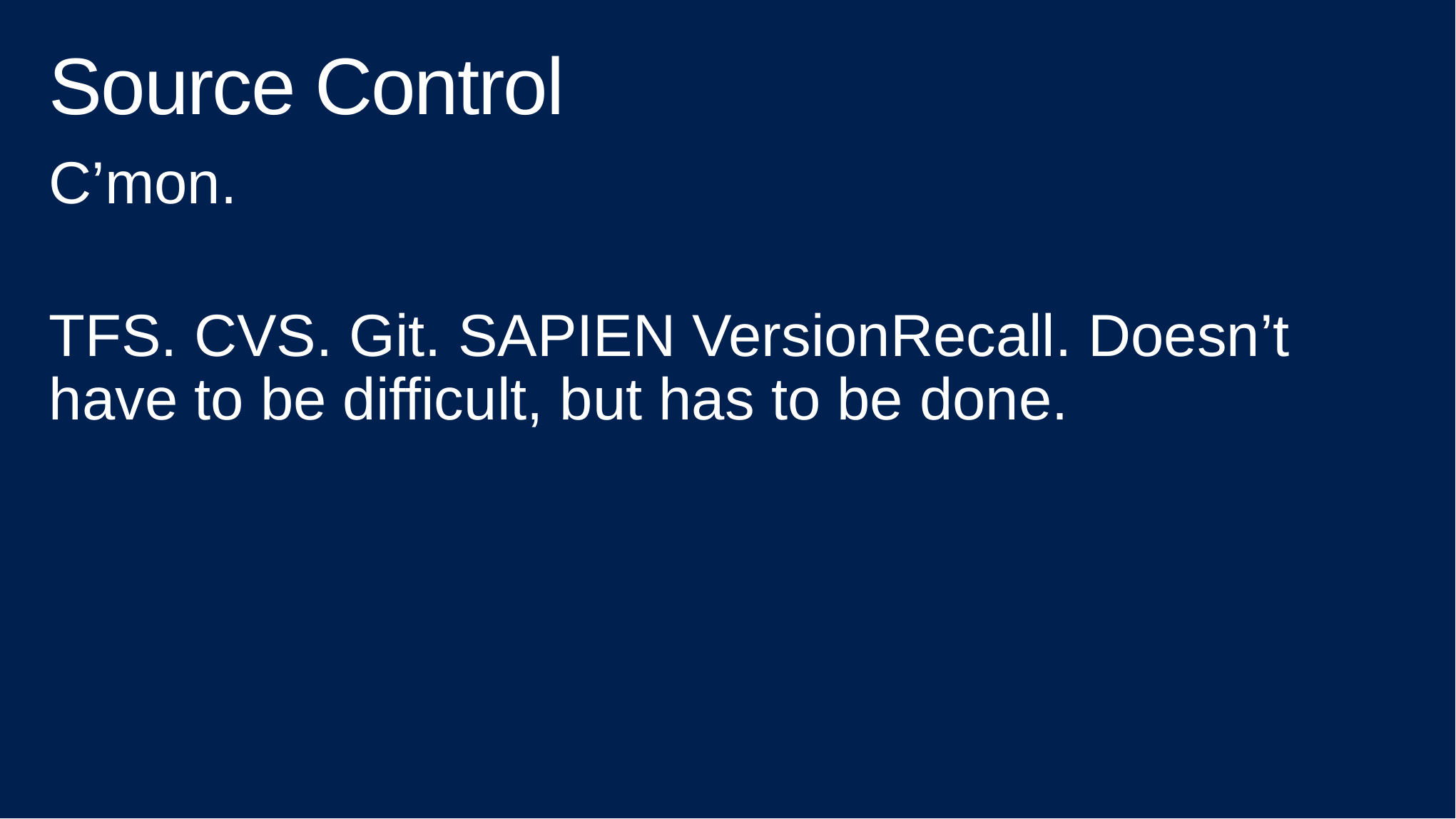

# Source Control
C’mon.

TFS. CVS. Git. SAPIEN VersionRecall. Doesn’t have to be difficult, but has to be done.